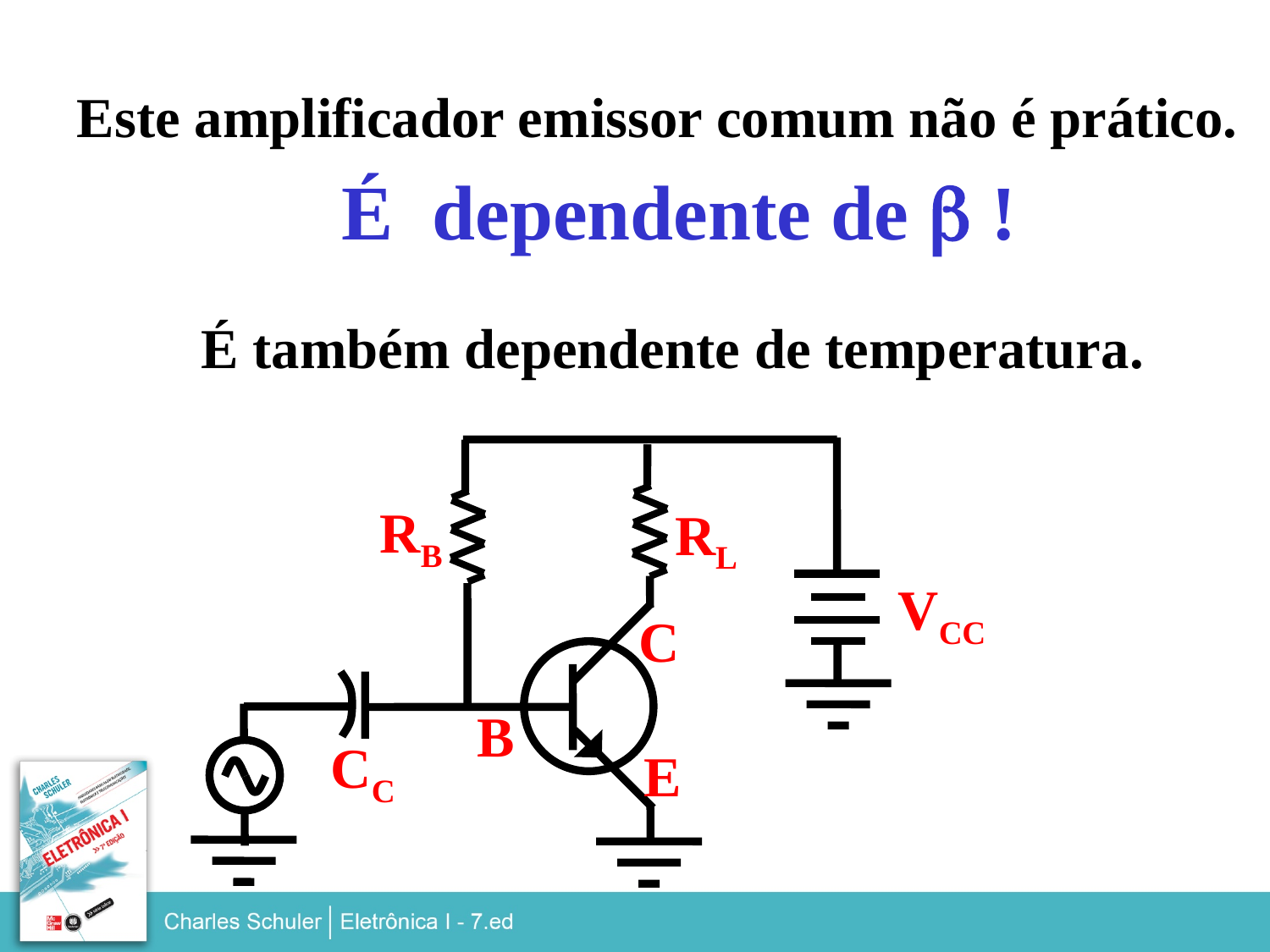

Este amplificador emissor comum não é prático.
É dependente de β !
É também dependente de temperatura.

RB

RL

VCC

C

B

CC

E